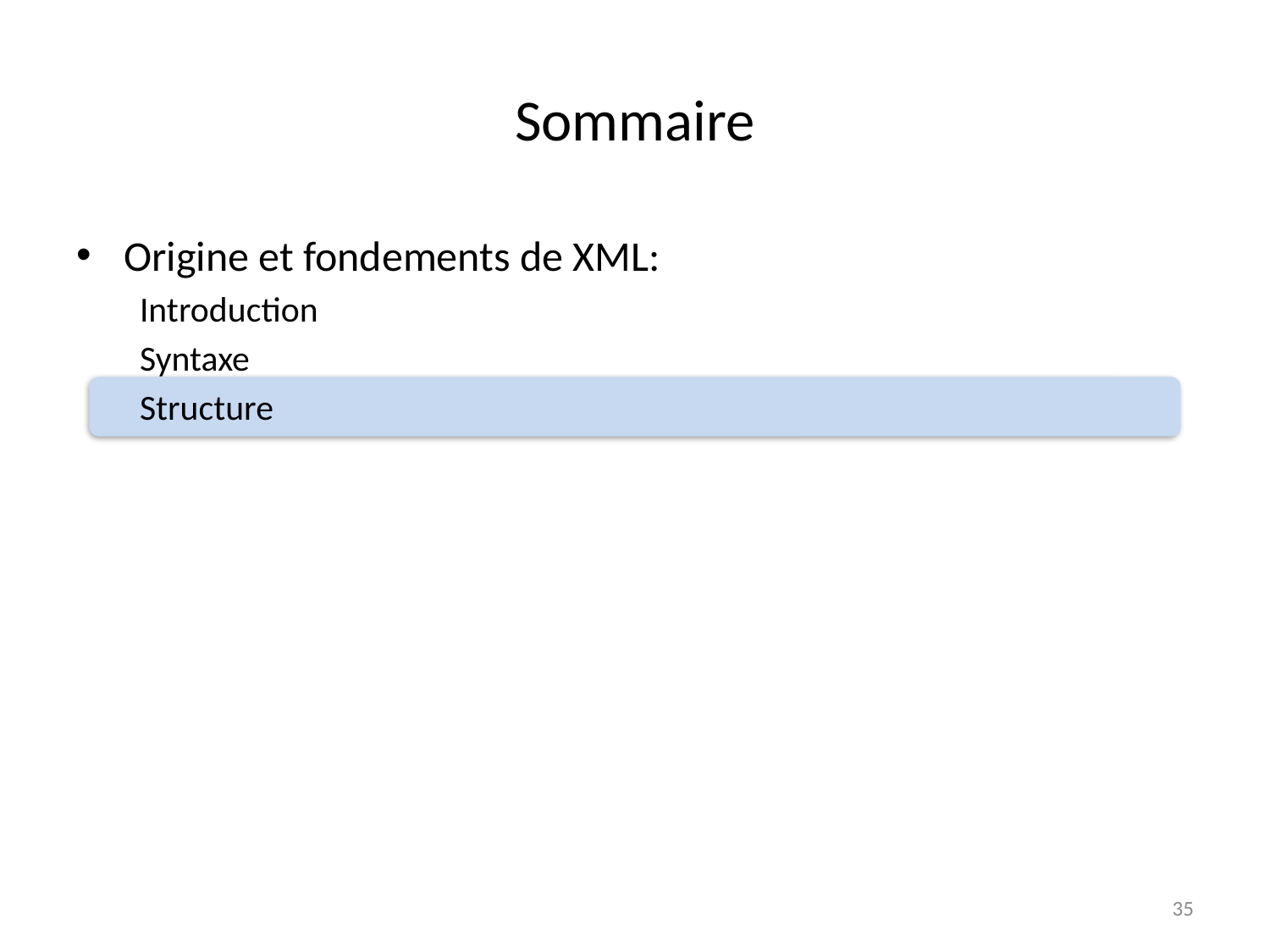

# Sommaire
Origine et fondements de XML:
Introduction
Syntaxe
Structure

35